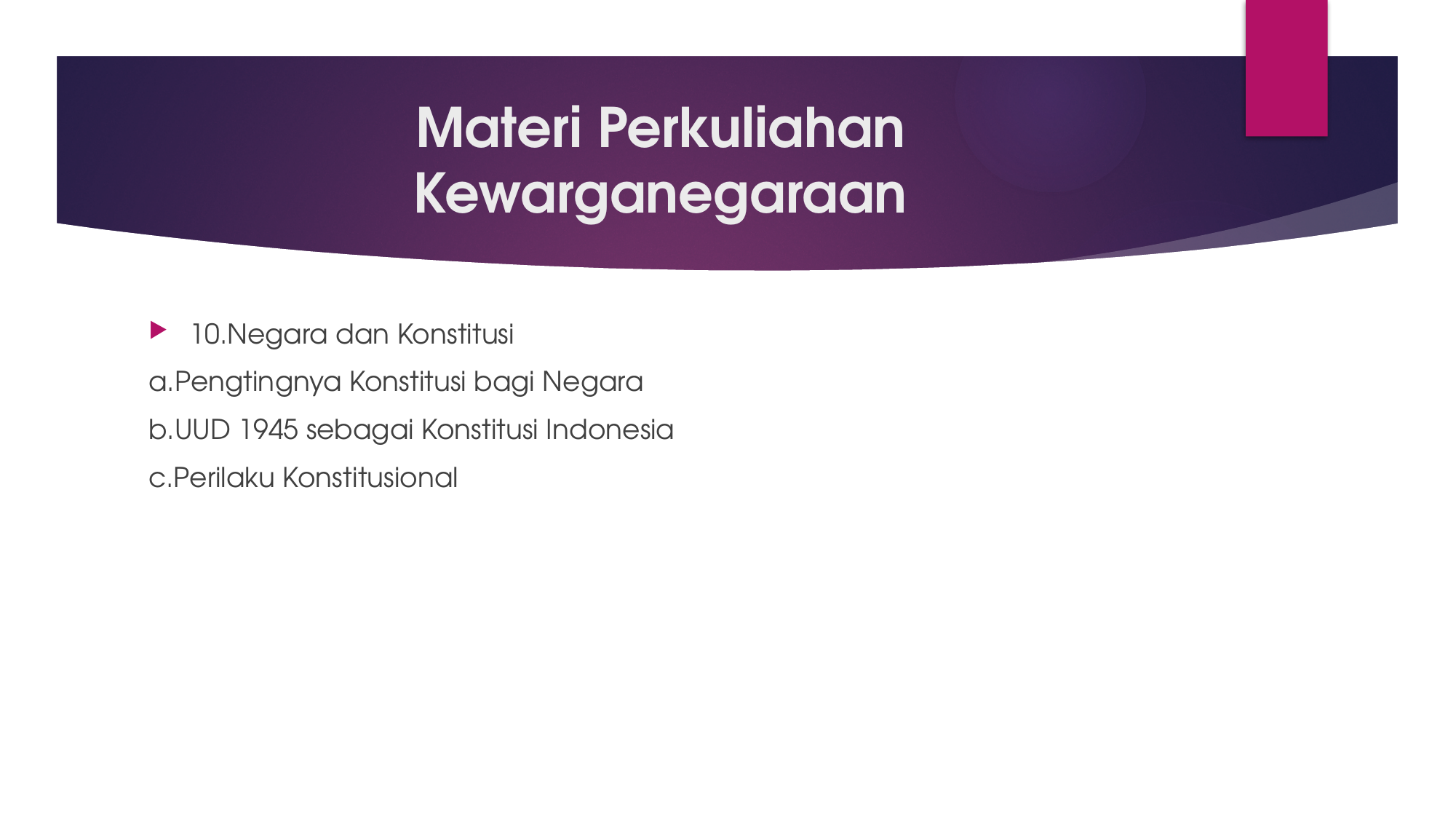

# Materi Perkuliahan Kewarganegaraan
10.Negara dan Konstitusi
a.Pengtingnya Konstitusi bagi Negara
b.UUD 1945 sebagai Konstitusi Indonesia
c.Perilaku Konstitusional